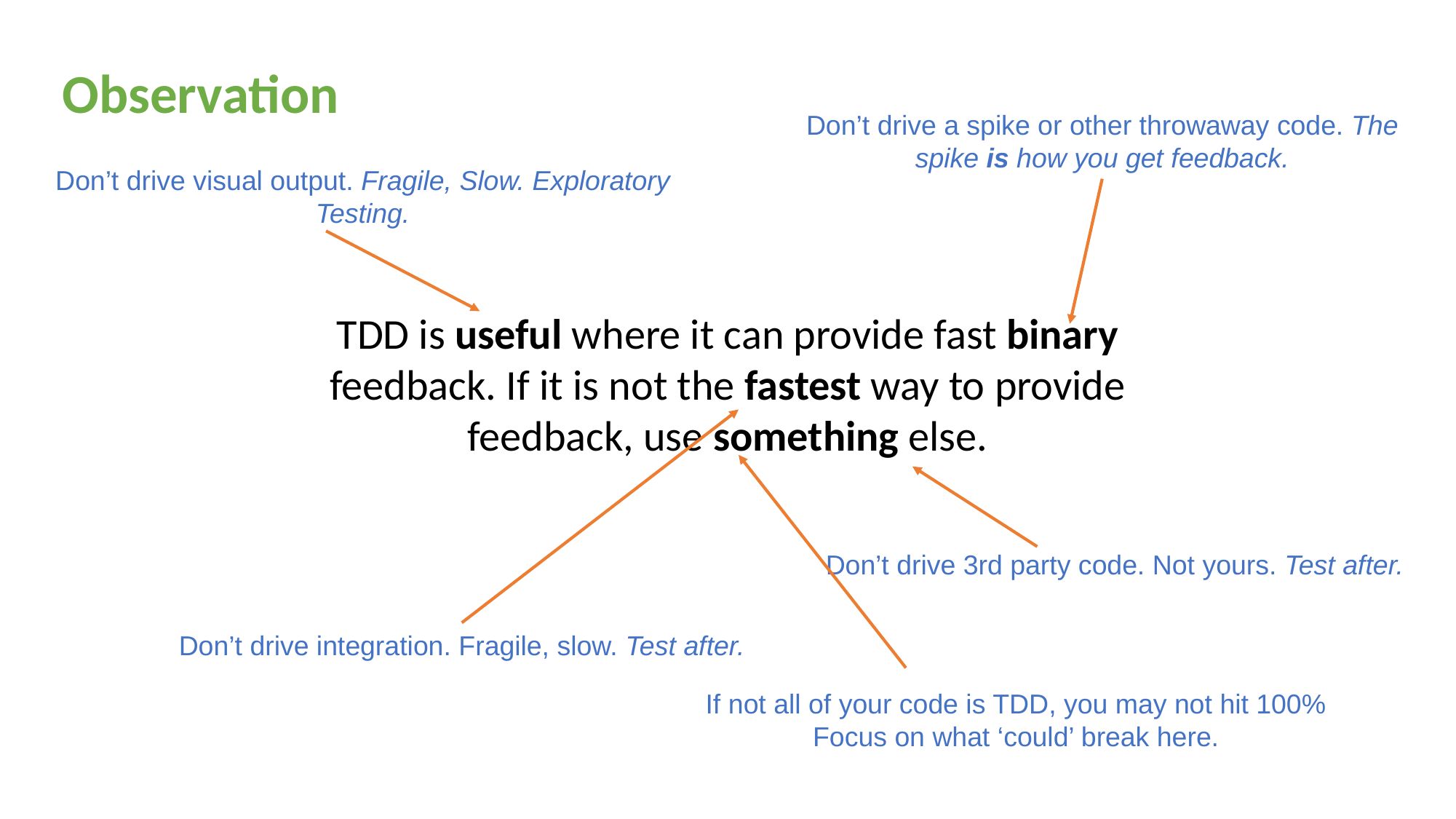

Observation
Don’t drive a spike or other throwaway code. The spike is how you get feedback.
Don’t drive visual output. Fragile, Slow. Exploratory Testing.
TDD is useful where it can provide fast binary feedback. If it is not the fastest way to provide feedback, use something else.
Don’t drive 3rd party code. Not yours. Test after.
Don’t drive integration. Fragile, slow. Test after.
If not all of your code is TDD, you may not hit 100% Focus on what ‘could’ break here.